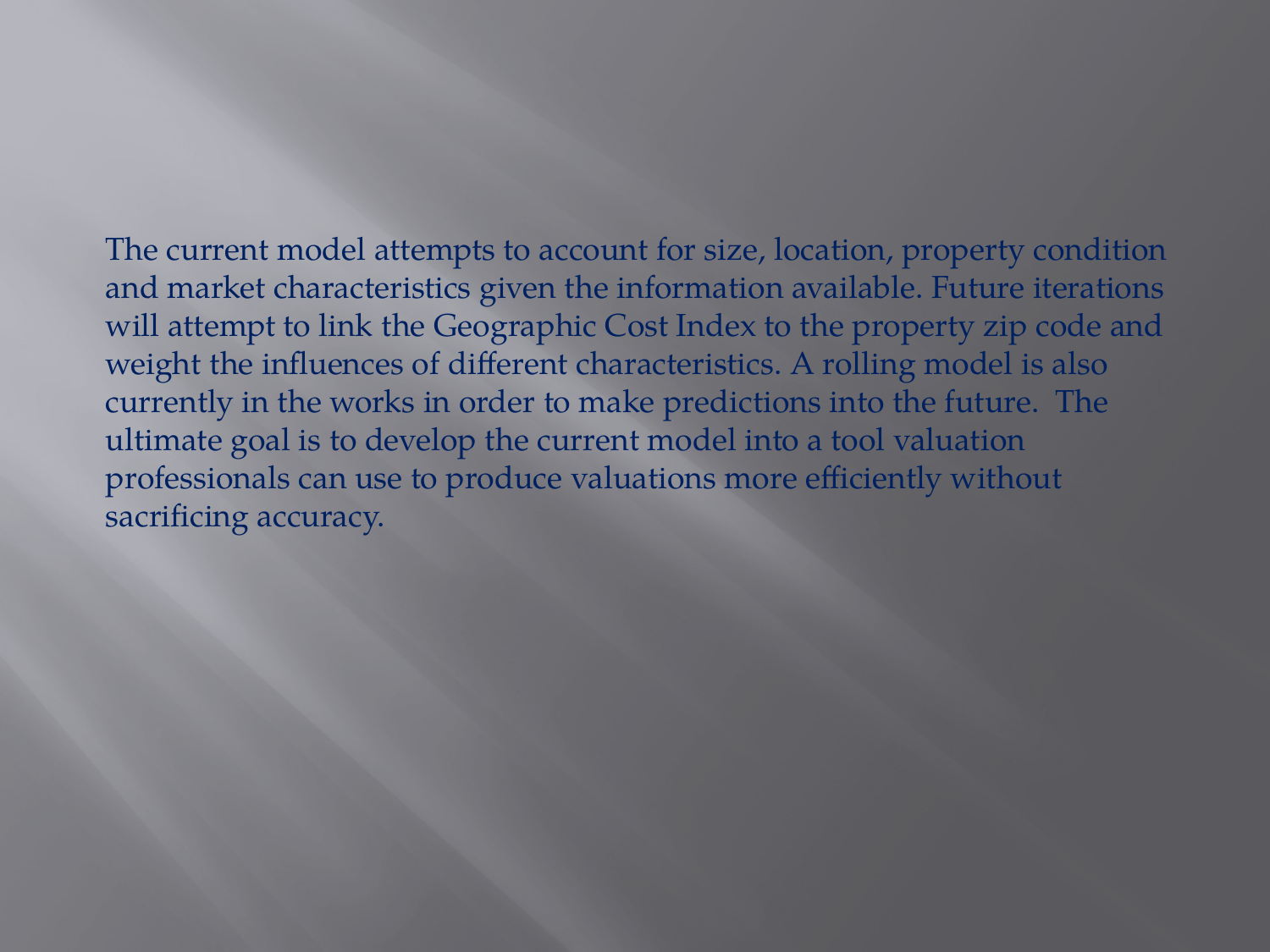

The current model attempts to account for size, location, property condition and market characteristics given the information available. Future iterations will attempt to link the Geographic Cost Index to the property zip code and weight the influences of different characteristics. A rolling model is also currently in the works in order to make predictions into the future.  The ultimate goal is to develop the current model into a tool valuation professionals can use to produce valuations more efficiently without sacrificing accuracy.